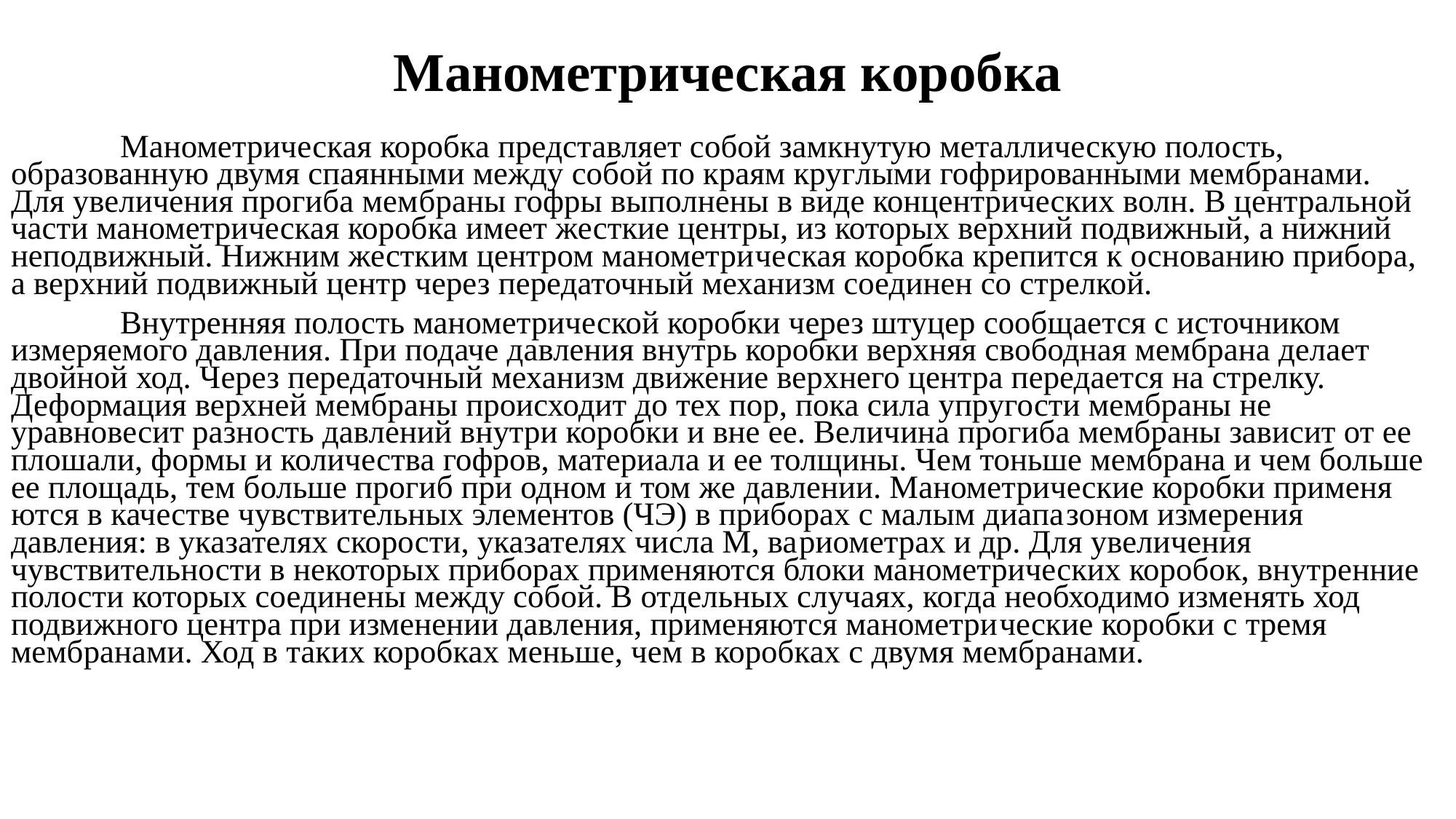

# Манометрическая коробка
	Манометрическая коробка представляет собой замкнутую металлическую полость, образованную двумя спаянными между собой по краям круг­лыми гофрированными мембранами. Для увеличения прогиба мем­браны гофры выполнены в виде концентрических волн. В центральной части манометрическая коробка имеет жесткие центры, из которых верхний подвижный, а нижний неподвижный. Нижним жестким центром манометри­ческая коробка крепится к основанию прибора, а верхний подвижный центр через передаточный механизм соединен со стрелкой.
	Внутренняя полость манометрической коробки через штуцер сообщается с источником измеряемого давления. При подаче давления внутрь коробки верхняя свободная мембрана делает двойной ход. Через передаточный механизм движение верхнего центра передается на стрелку. Деформация верхней мембраны происходит до тех пор, пока сила упругости мембраны не уравновесит разность давлений внутри коробки и вне ее. Величина прогиба мембраны зависит от ее плошали, формы и количества гофров, материала и ее толщины. Чем тоньше мембрана и чем больше ее площадь, тем больше прогиб при одном и том же давлении. Манометрические коробки применя­ются в качестве чувствительных элементов (ЧЭ) в приборах с малым диапа­зоном измерения давления: в указателях скорости, указателях числа М, ва­риометрах и др. Для увеличения чувствительности в некоторых приборах применяются блоки манометрических коробок, внутренние полости которых соединены между собой. В отдельных случаях, когда необходимо изменять ход подвижного центра при изменении давления, применяются манометри­ческие коробки с тремя мембранами. Ход в таких коробках меньше, чем в коробках с двумя мембранами.